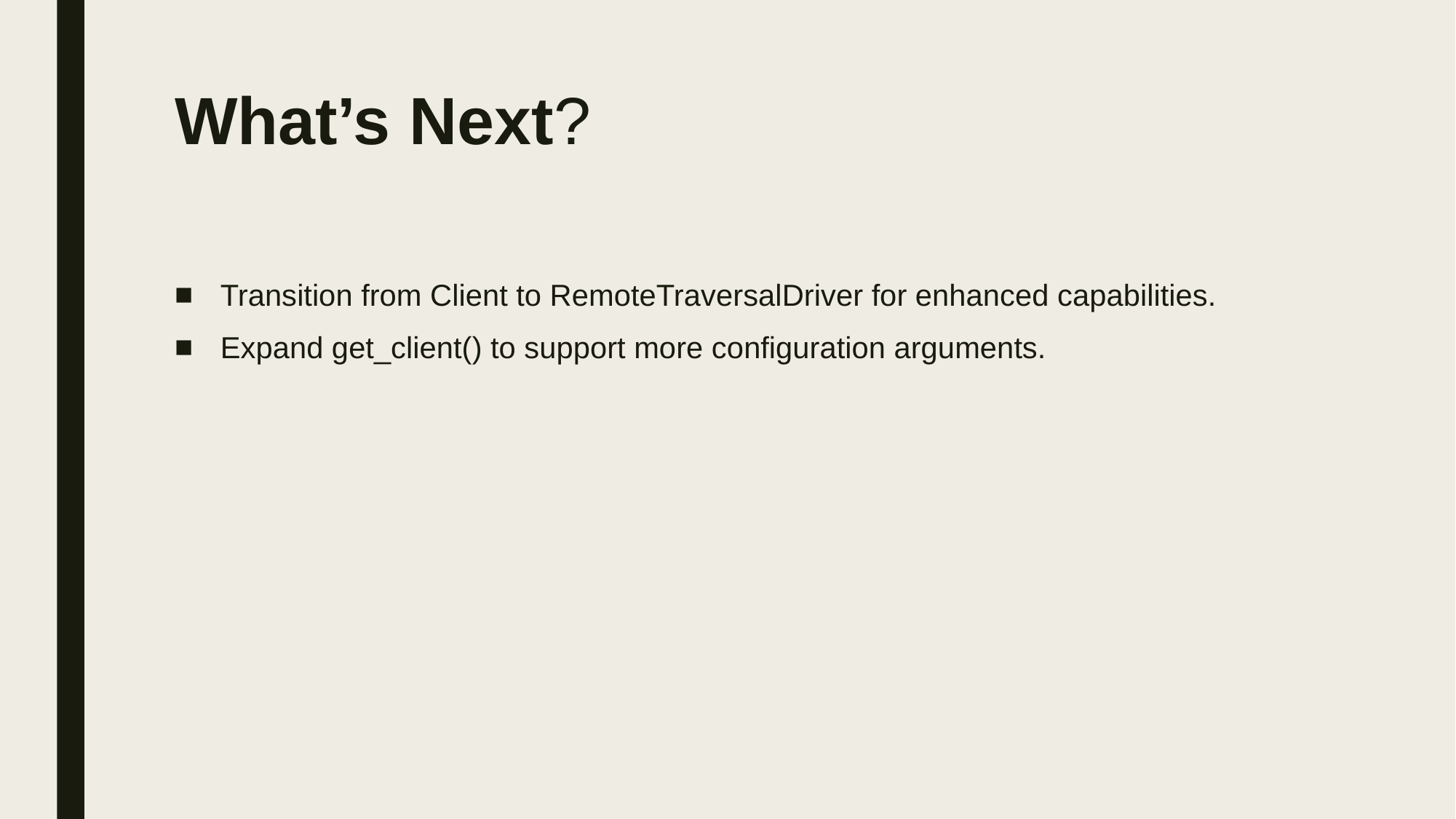

# What’s Next?
Transition from Client to RemoteTraversalDriver for enhanced capabilities.
Expand get_client() to support more configuration arguments.